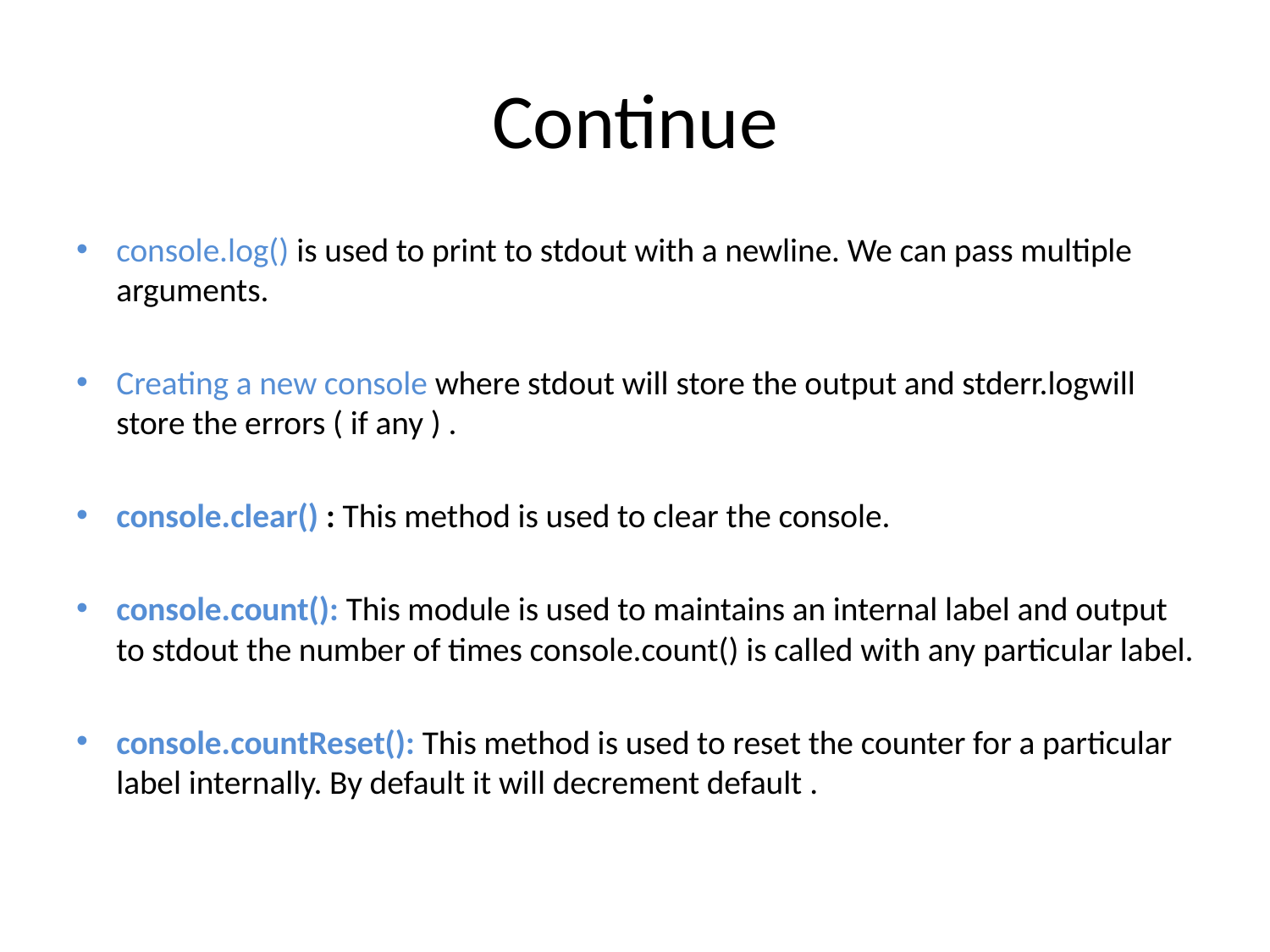

# Continue
console.log() is used to print to stdout with a newline. We can pass multiple arguments.

Creating a new console where stdout will store the output and stderr.logwill store the errors ( if any ) .

console.clear() : This method is used to clear the console.

console.count(): This module is used to maintains an internal label and output to stdout the number of times console.count() is called with any particular label.

console.countReset(): This method is used to reset the counter for a particular label internally. By default it will decrement default .